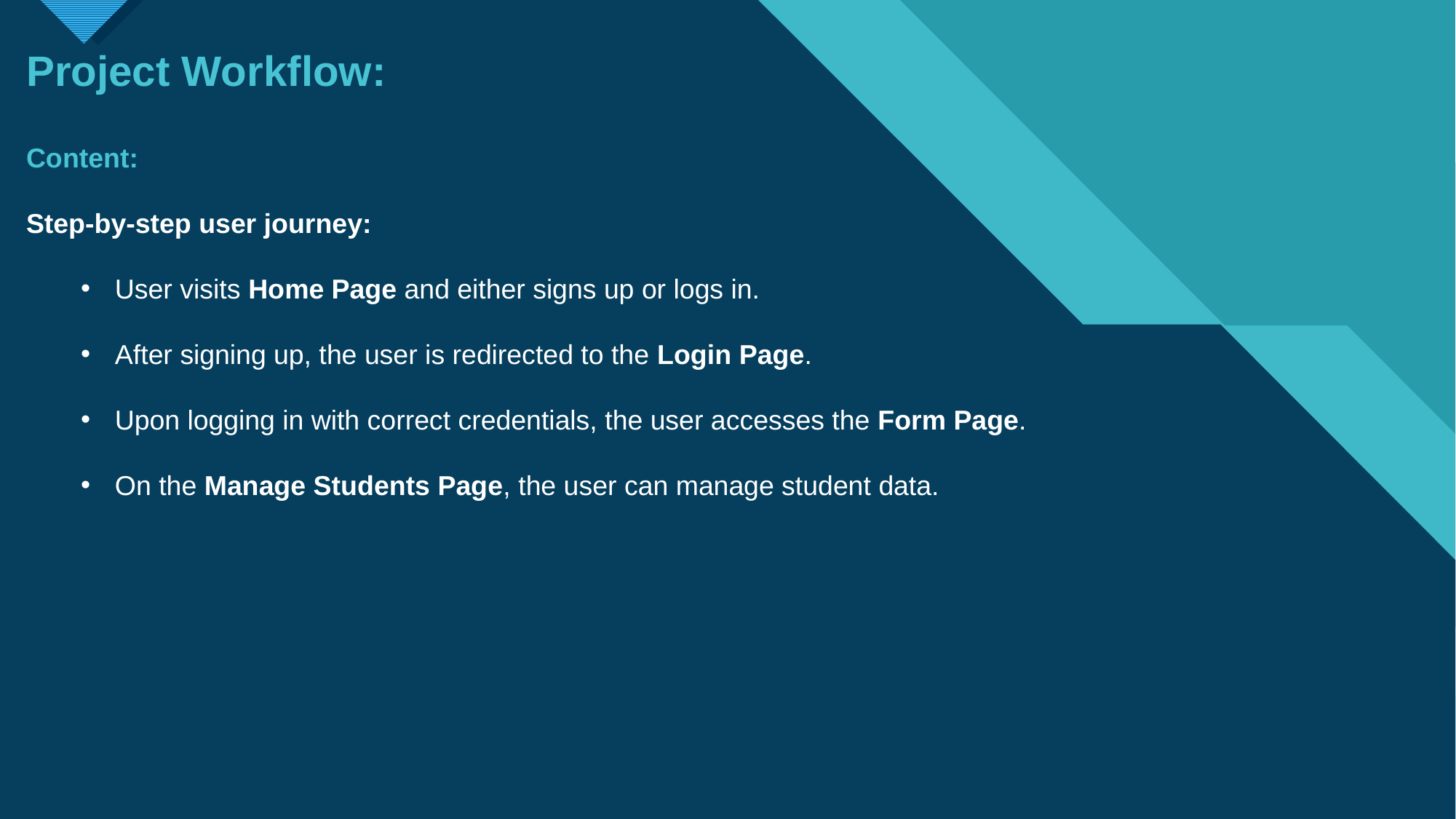

Project Workflow:
#
Content:

Step-by-step user journey:

User visits Home Page and either signs up or logs in.

After signing up, the user is redirected to the Login Page.

Upon logging in with correct credentials, the user accesses the Form Page.

On the Manage Students Page, the user can manage student data.